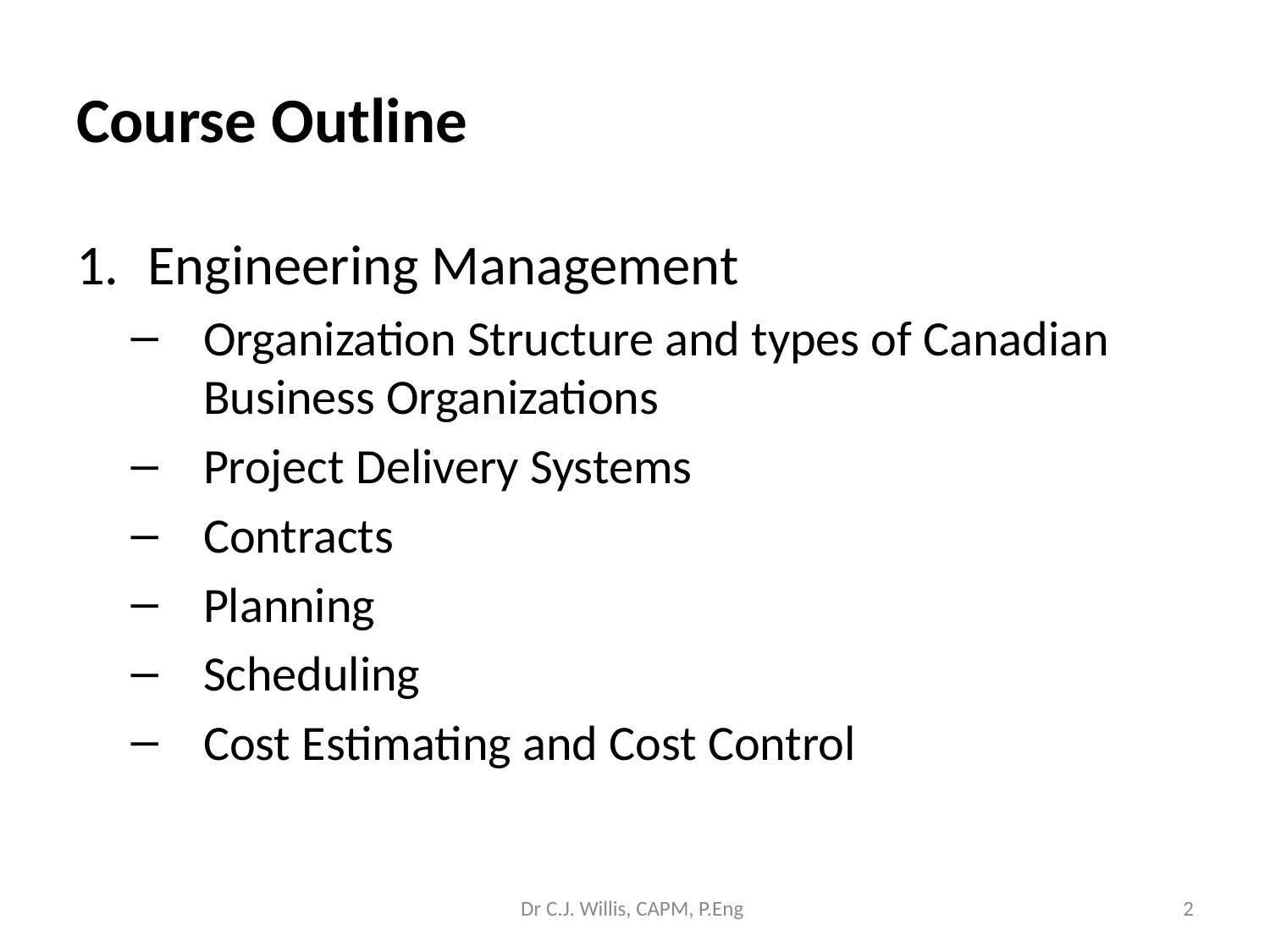

# Course Outline
Engineering Management
Organization Structure and types of Canadian Business Organizations
Project Delivery Systems
Contracts
Planning
Scheduling
Cost Estimating and Cost Control
Dr C.J. Willis, CAPM, P.Eng
2